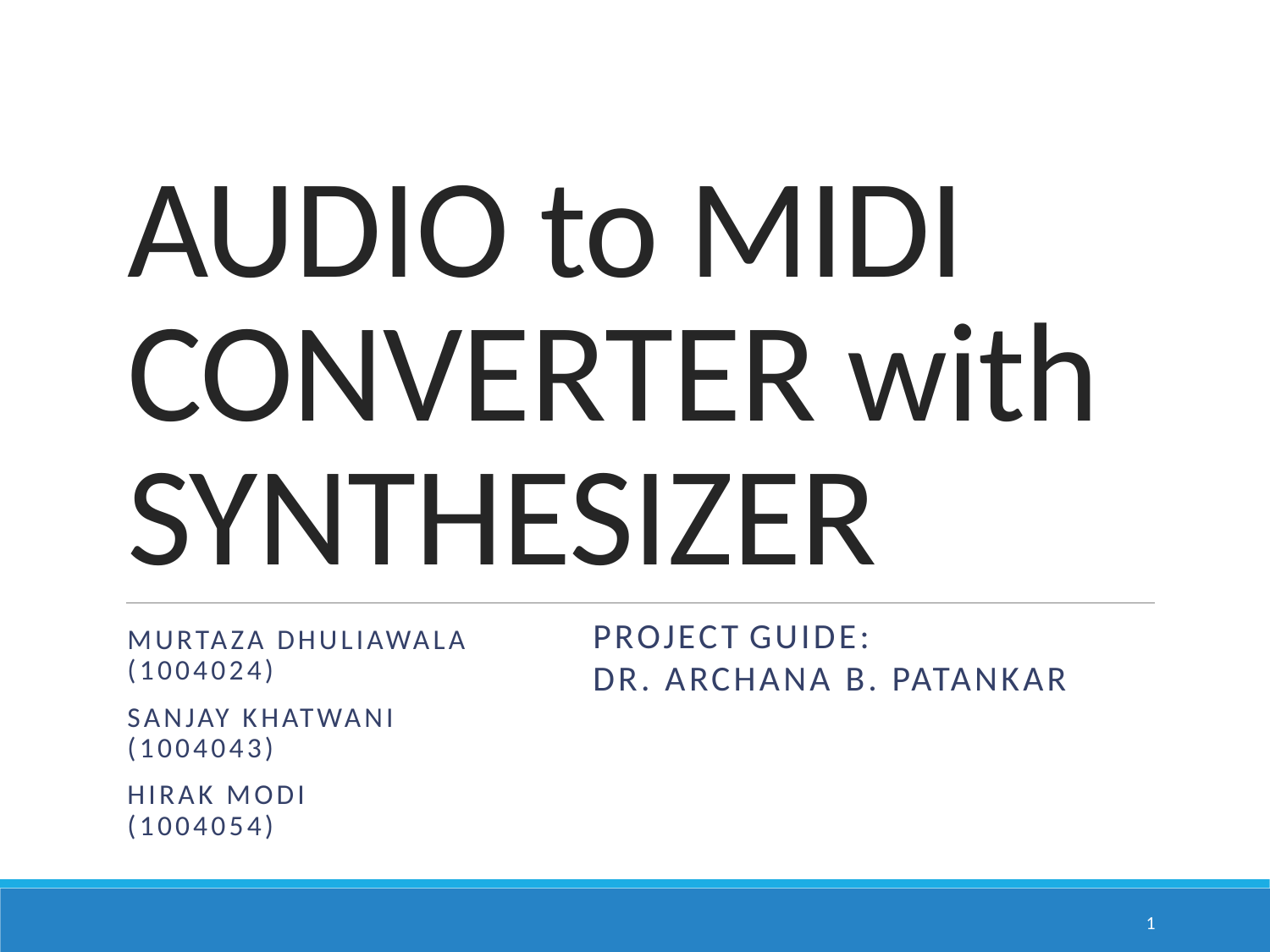

# AUDIO to MIDI CONVERTER with SYNTHESIZER
Project Guide:
Dr. Archana B. Patankar
Murtaza Dhuliawala (1004024)
Sanjay Khatwani         (1004043)
Hirak Modi                 (1004054)
1